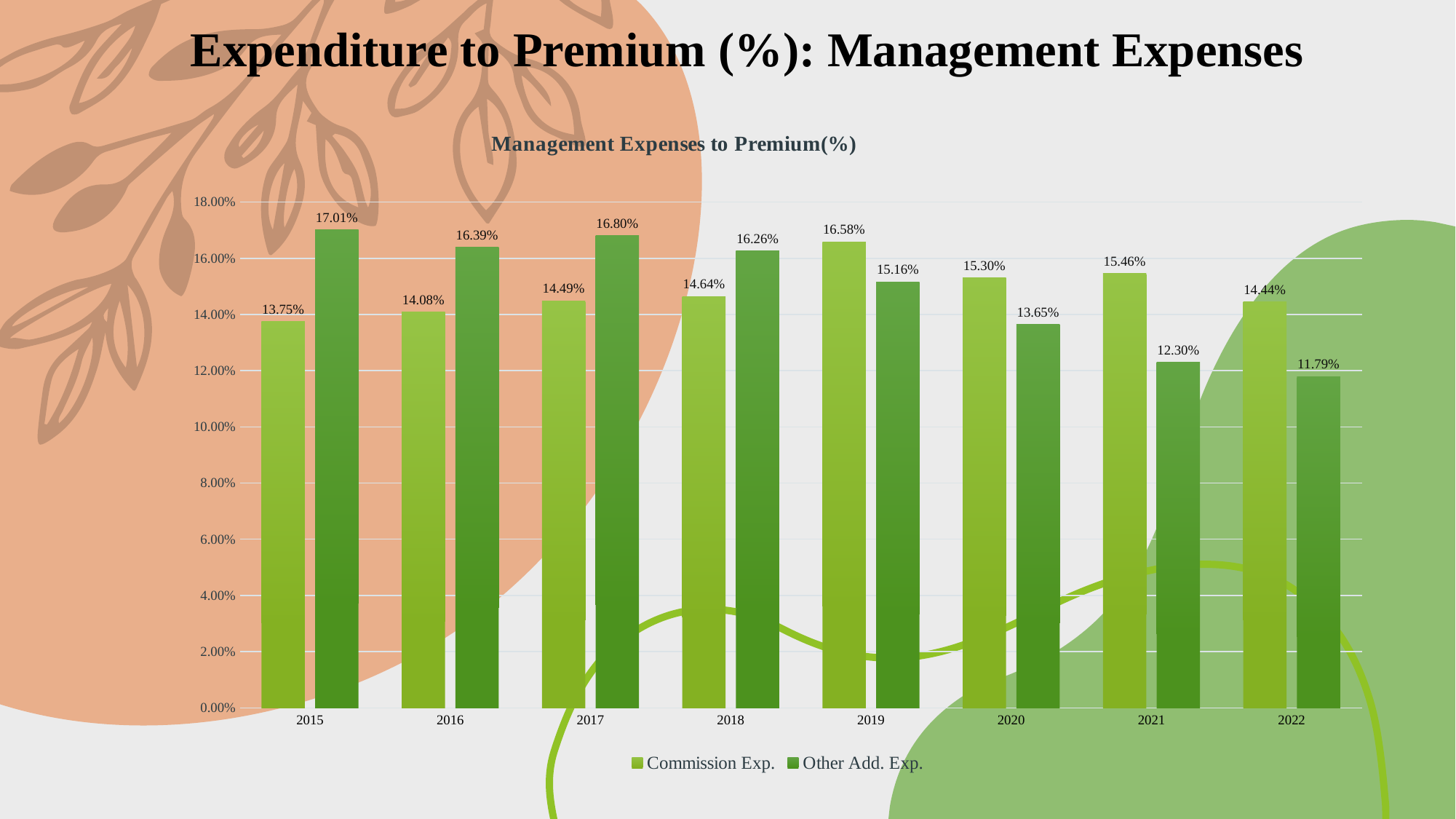

# Expenditure to Premium (%): Management Expenses

### Chart: Management Expenses to Premium(%)

| Category | Commission Exp. | Other Add. Exp. |
|---|---|---|
| 2015 | 0.1375 | 0.1701 |
| 2016 | 0.1408 | 0.1639 |
| 2017 | 0.1449 | 0.168 |
| 2018 | 0.1464 | 0.1626 |
| 2019 | 0.1658 | 0.1516 |
| 2020 | 0.153 | 0.1365 |
| 2021 | 0.1546 | 0.123 |
| 2022 | 0.1444 | 0.1179 |